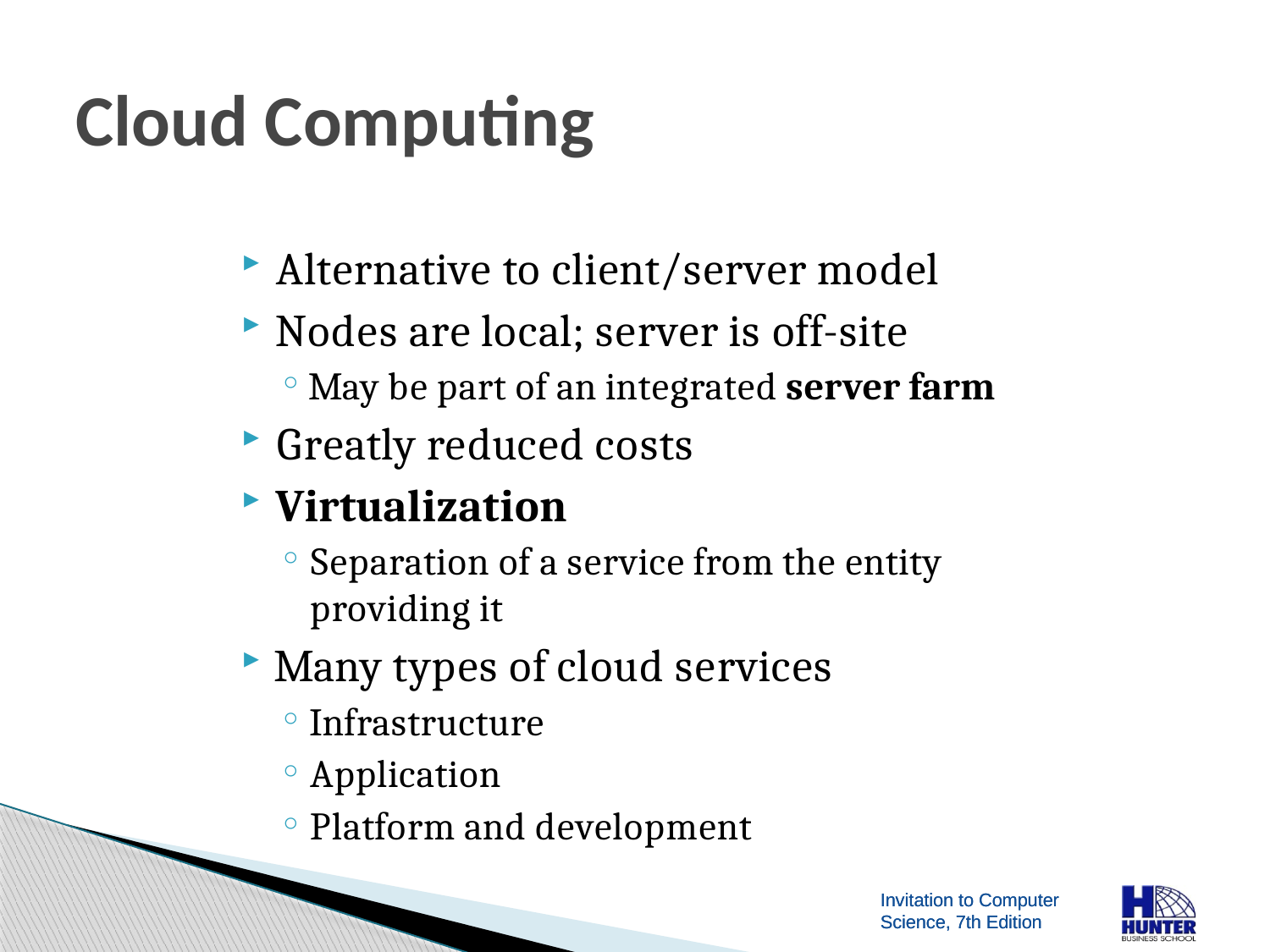

# Cloud Computing
Alternative to client/server model
Nodes are local; server is off-site
May be part of an integrated server farm
Greatly reduced costs
Virtualization
Separation of a service from the entity providing it
Many types of cloud services
Infrastructure
Application
Platform and development